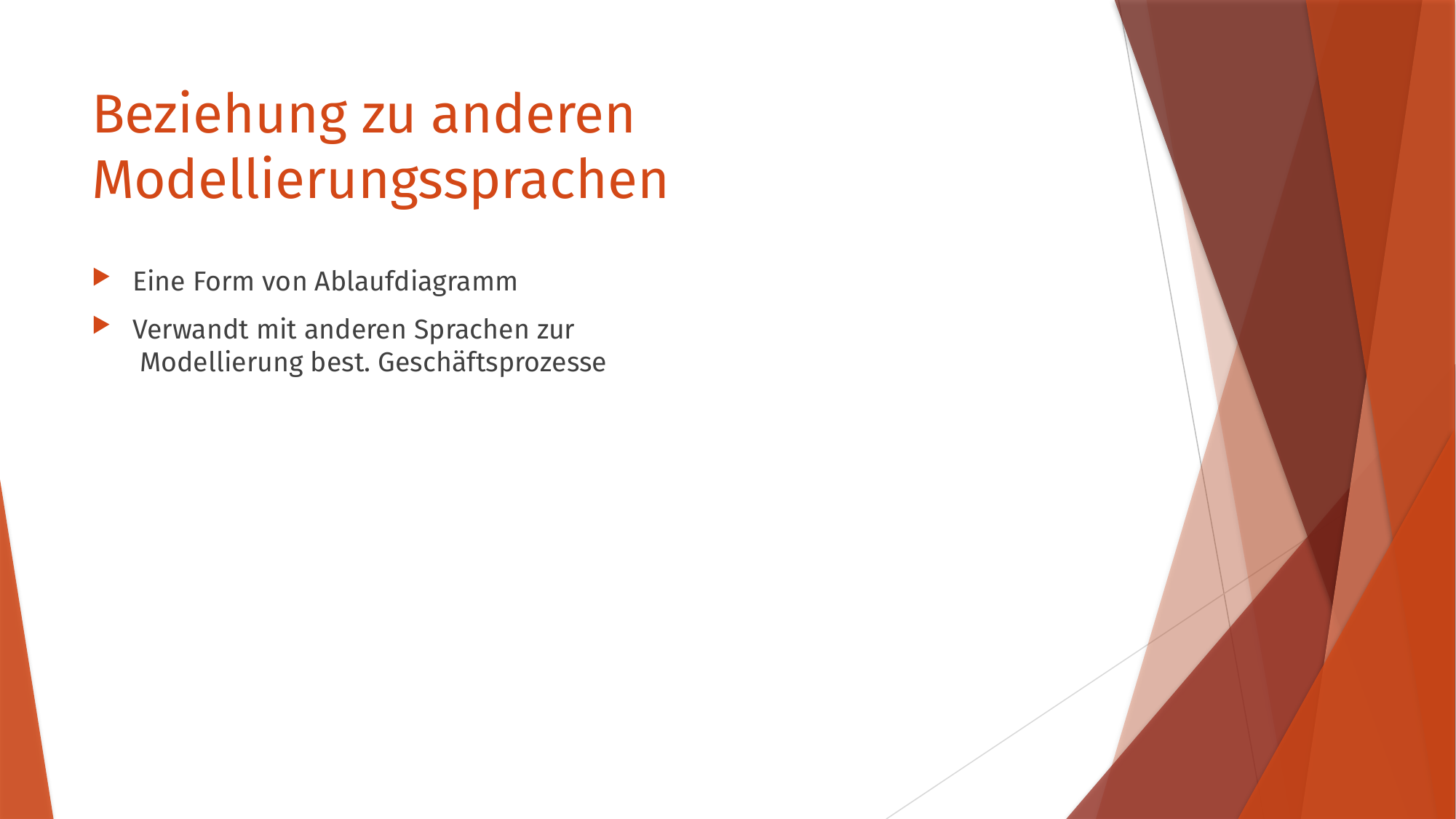

# Beziehung zu anderen Modellierungssprachen
Eine Form von Ablaufdiagramm
Verwandt mit anderen Sprachen zur
 Modellierung best. Geschäftsprozesse